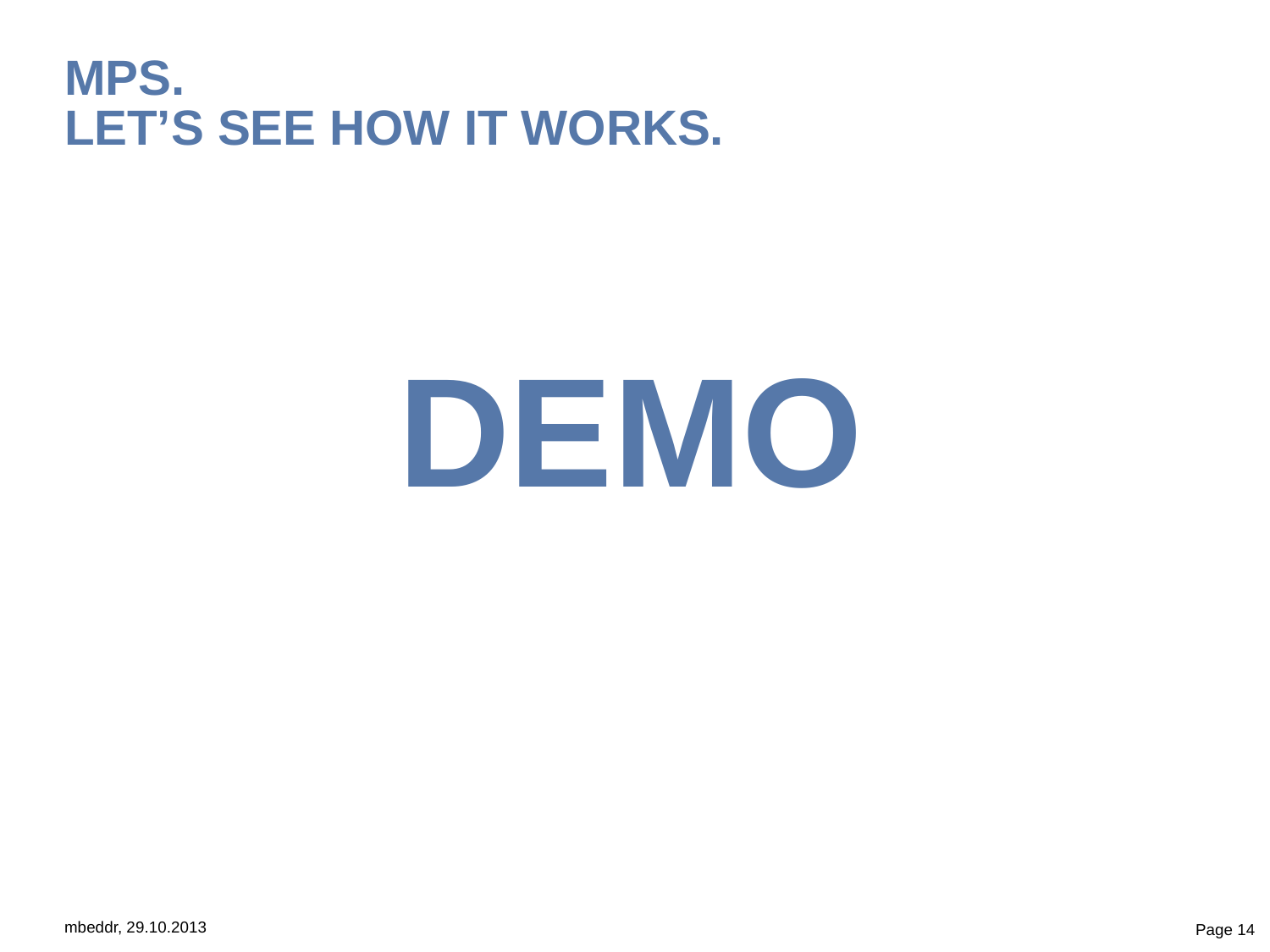

MPS.
Let’s see how it works.

DEMO
mbeddr, 29.10.2013
Page 14